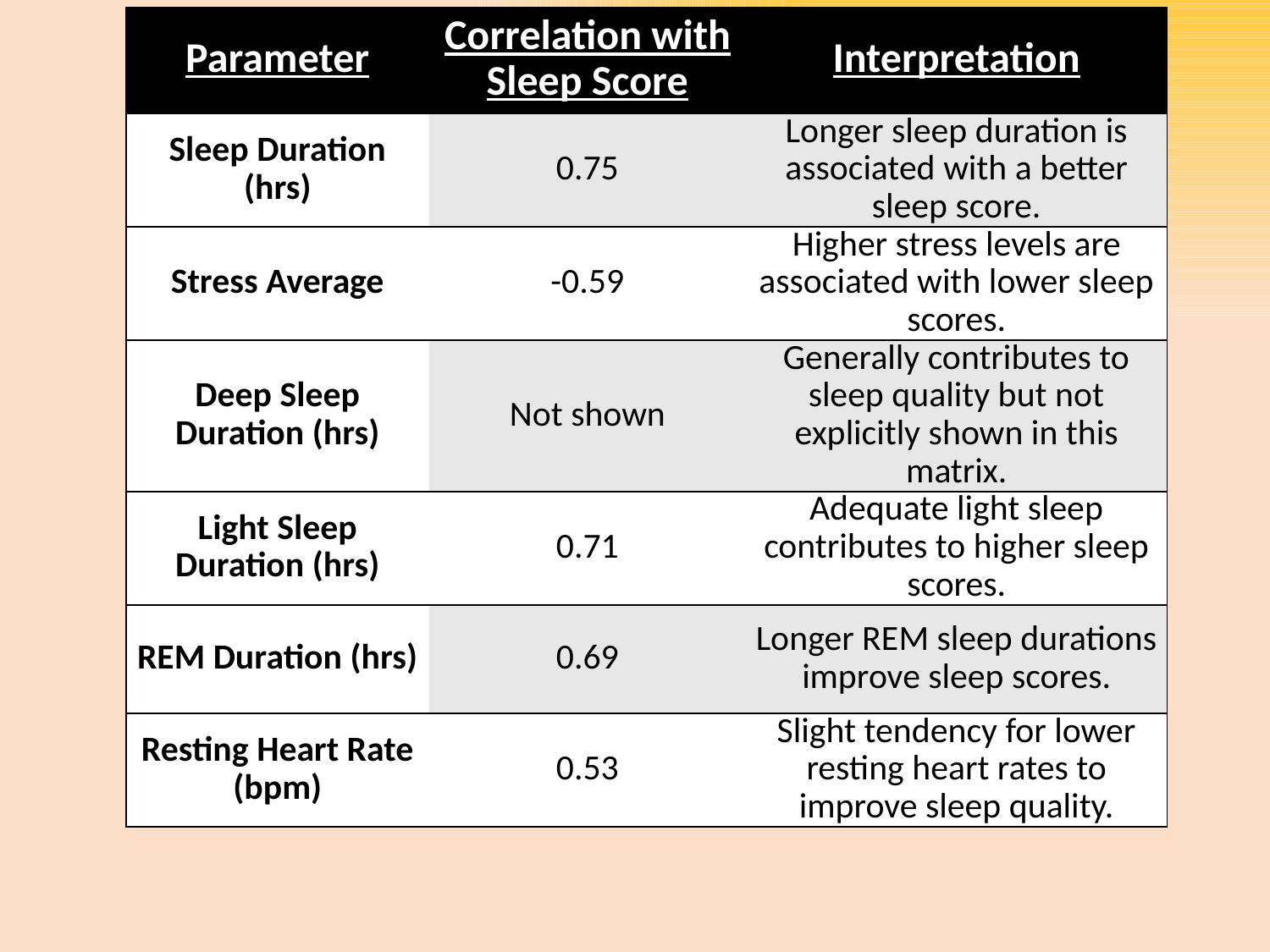

| Parameter | Correlation with Sleep Score | Interpretation |
| --- | --- | --- |
| Sleep Duration (hrs) | 0.75 | Longer sleep duration is associated with a better sleep score. |
| Stress Average | -0.59 | Higher stress levels are associated with lower sleep scores. |
| Deep Sleep Duration (hrs) | Not shown | Generally contributes to sleep quality but not explicitly shown in this matrix. |
| Light Sleep Duration (hrs) | 0.71 | Adequate light sleep contributes to higher sleep scores. |
| REM Duration (hrs) | 0.69 | Longer REM sleep durations improve sleep scores. |
| Resting Heart Rate (bpm) | 0.53 | Slight tendency for lower resting heart rates to improve sleep quality. |